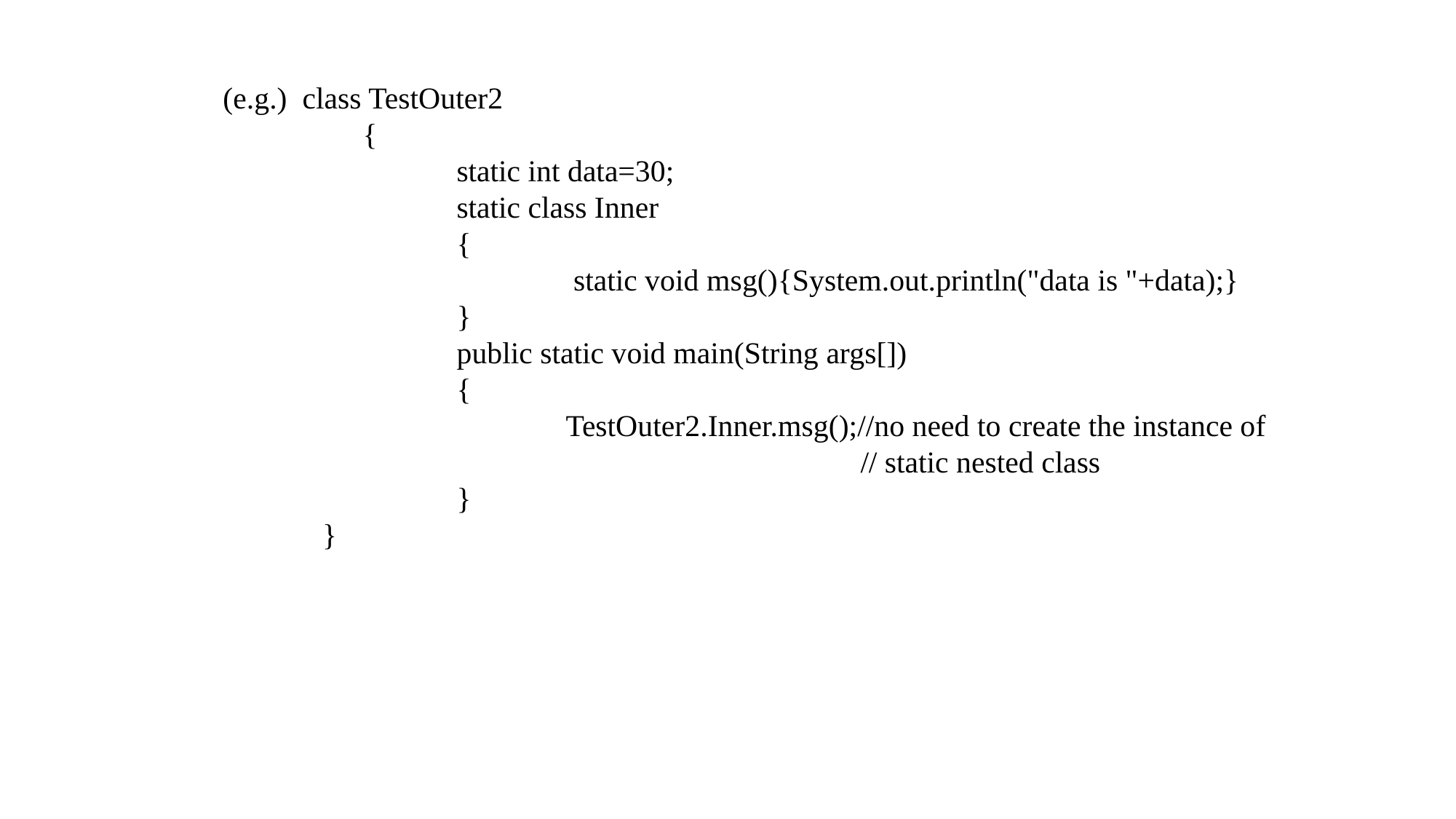

(e.g.)  class TestOuter2
	    {
		  static int data=30;
		  static class Inner
		  {
			   static void msg(){System.out.println("data is "+data);}
		  }
		  public static void main(String args[])
		  {
			  TestOuter2.Inner.msg();//no need to create the instance of
					            // static nested class
  		  }
             }